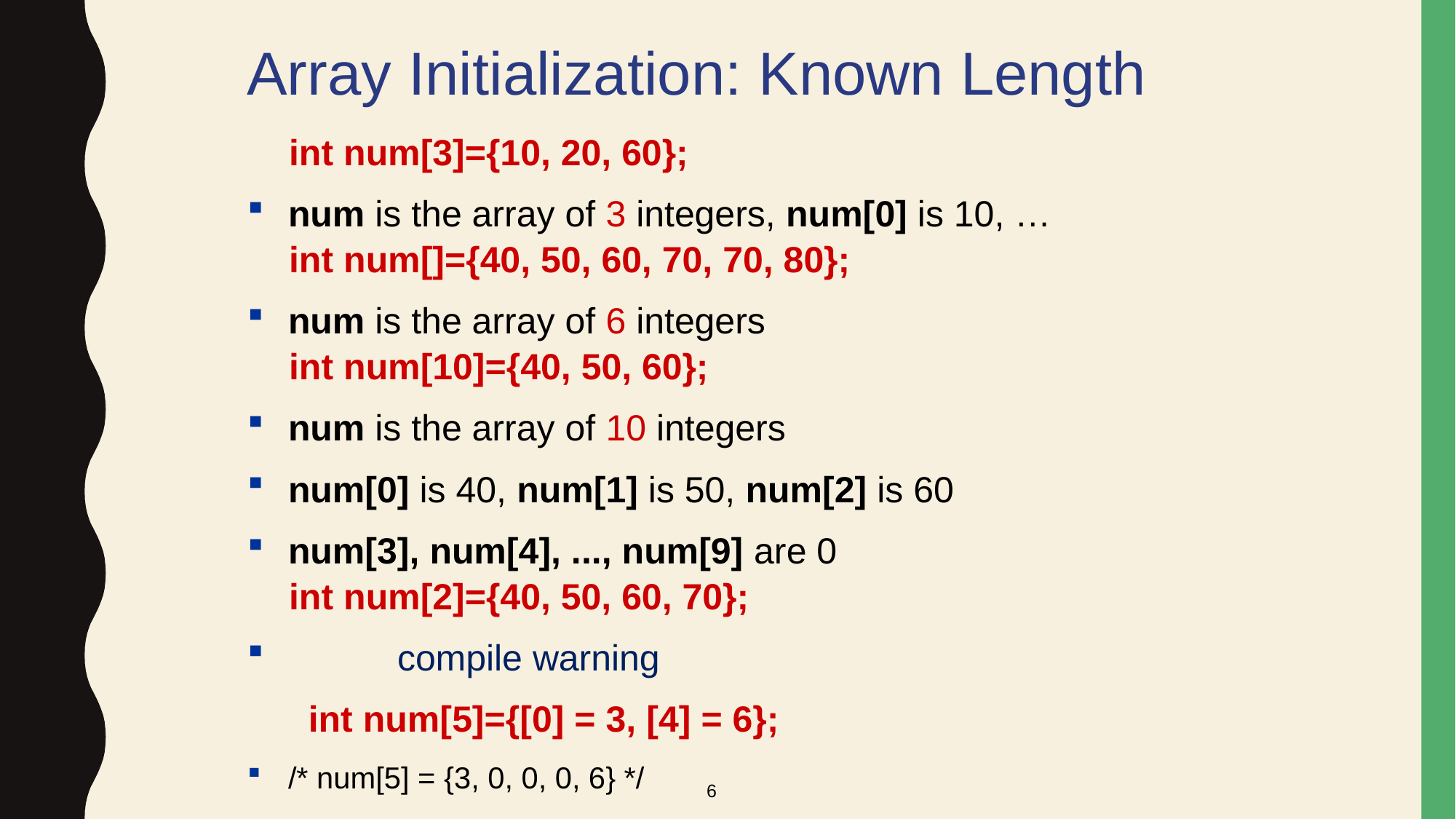

Array Initialization: Known Length
int num[3]={10, 20, 60};
num is the array of 3 integers, num[0] is 10, …
int num[]={40, 50, 60, 70, 70, 80};
num is the array of 6 integers
int num[10]={40, 50, 60};
num is the array of 10 integers
num[0] is 40, num[1] is 50, num[2] is 60
num[3], num[4], ..., num[9] are 0
int num[2]={40, 50, 60, 70};
	compile warning
      int num[5]={[0] = 3, [4] = 6};
/* num[5] = {3, 0, 0, 0, 6} */

6